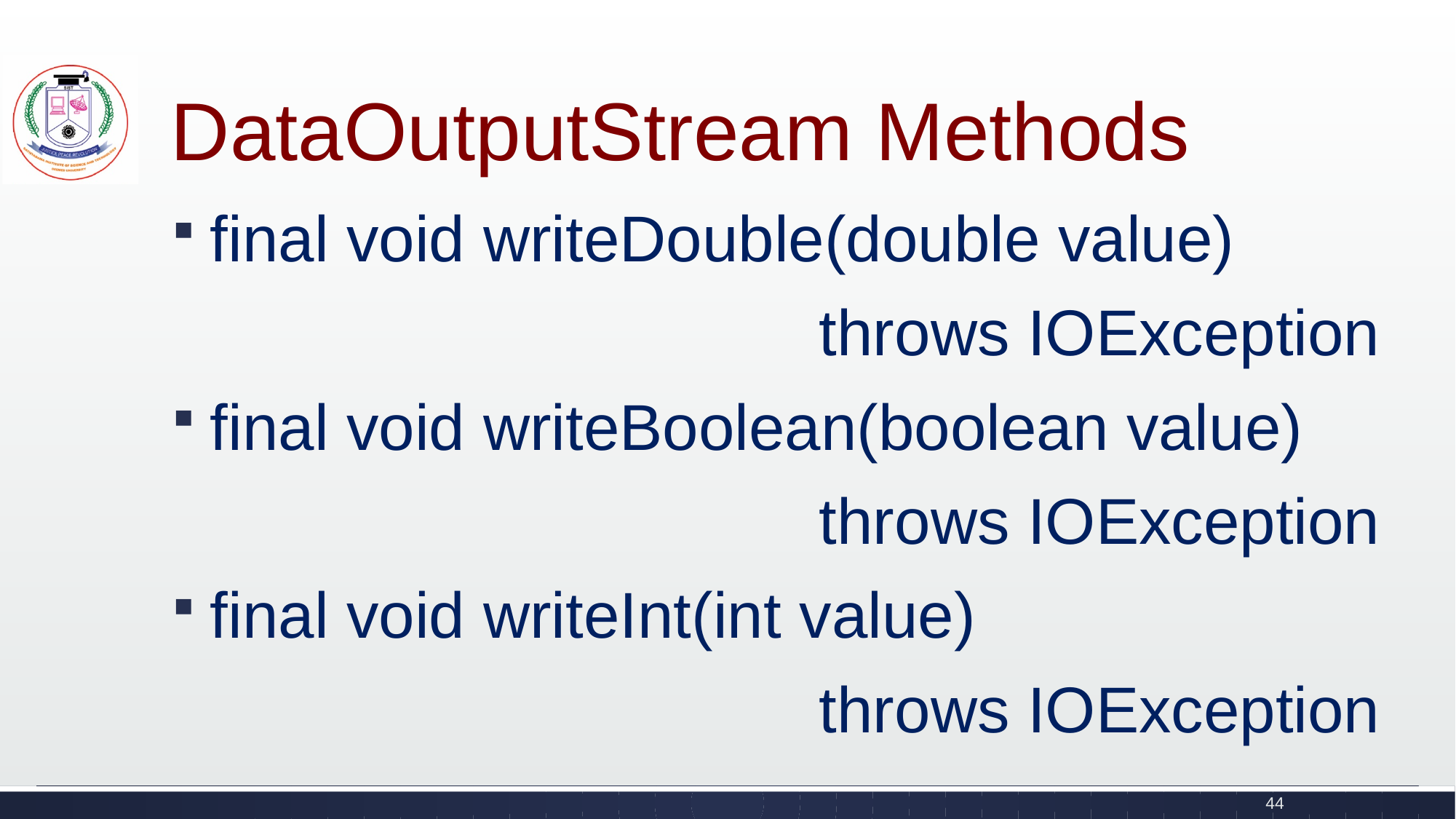

# DataOutputStream Methods
final void writeDouble(double value)
throws IOException
final void writeBoolean(boolean value)
throws IOException
final void writeInt(int value)
throws IOException
44